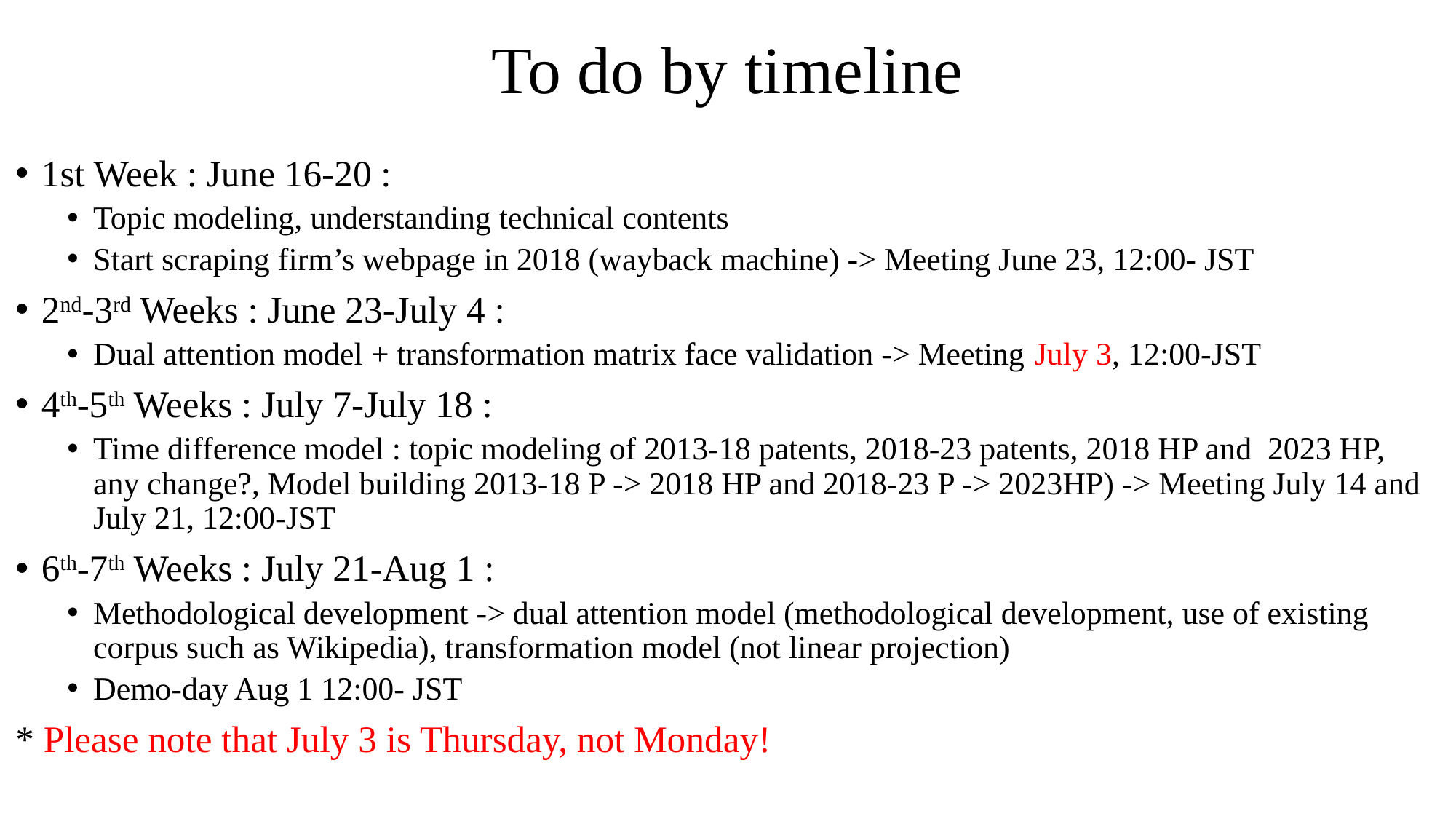

# To do by timeline
1st Week : June 16-20 :
Topic modeling, understanding technical contents
Start scraping firm’s webpage in 2018 (wayback machine) -> Meeting June 23, 12:00- JST
2nd-3rd Weeks : June 23-July 4 :
Dual attention model + transformation matrix face validation -> Meeting July 3, 12:00-JST
4th-5th Weeks : July 7-July 18 :
Time difference model : topic modeling of 2013-18 patents, 2018-23 patents, 2018 HP and  2023 HP, any change?, Model building 2013-18 P -> 2018 HP and 2018-23 P -> 2023HP) -> Meeting July 14 and July 21, 12:00-JST
6th-7th Weeks : July 21-Aug 1 :
Methodological development -> dual attention model (methodological development, use of existing corpus such as Wikipedia), transformation model (not linear projection)
Demo-day Aug 1 12:00- JST
* Please note that July 3 is Thursday, not Monday!